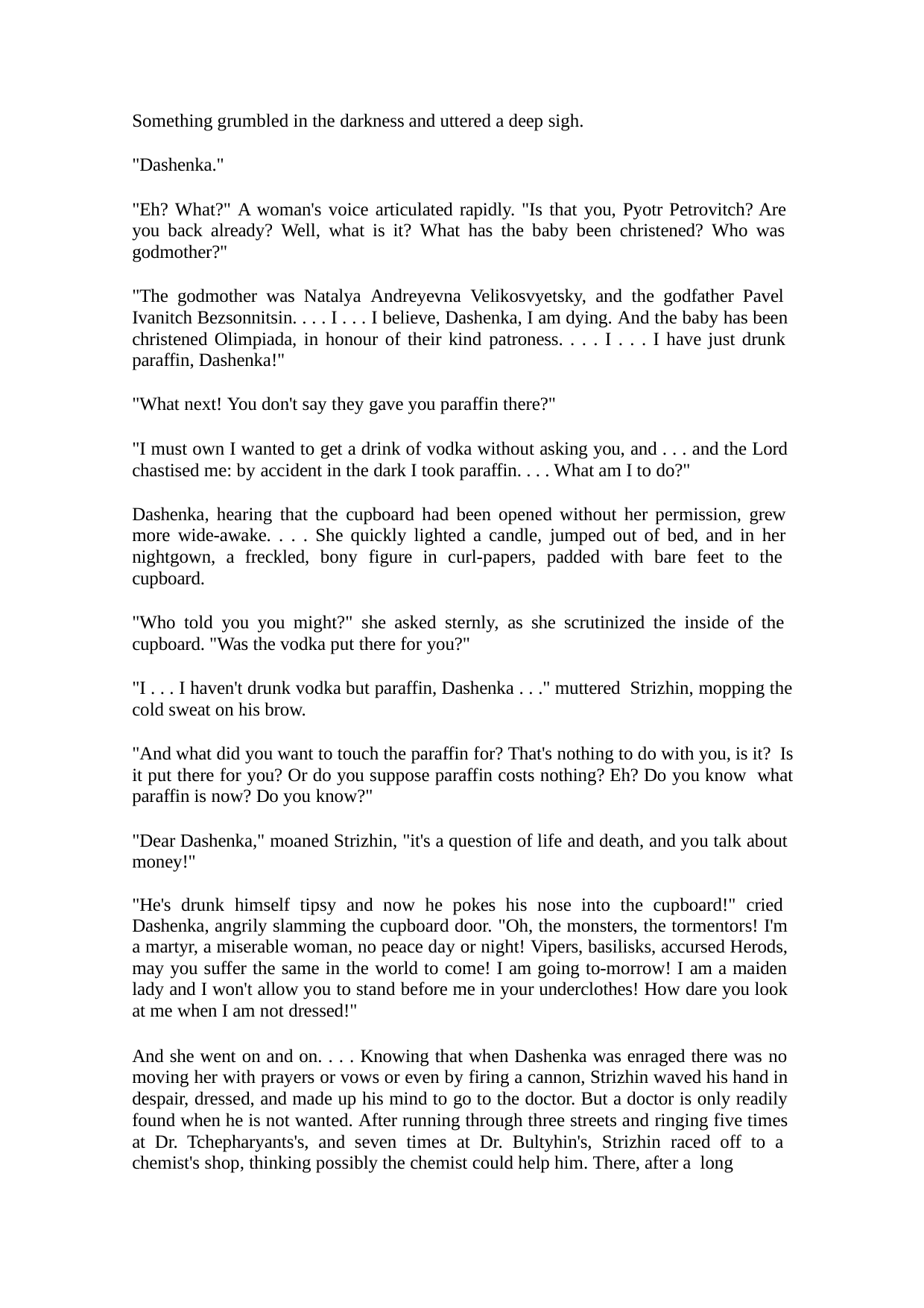

Something grumbled in the darkness and uttered a deep sigh.

"Dashenka."

"Eh? What?" A woman's voice articulated rapidly. "Is that you, Pyotr Petrovitch? Are  you back already? Well, what is it? What has the baby been christened? Who was  godmother?"

"The godmother was Natalya Andreyevna Velikosvyetsky, and the godfather Pavel  Ivanitch Bezsonnitsin. . . . I . . . I believe, Dashenka, I am dying. And the baby has been  christened Olimpiada, in honour of their kind patroness. . . . I . . . I have just drunk  paraffin, Dashenka!"

"What next! You don't say they gave you paraffin there?"

"I must own I wanted to get a drink of vodka without asking you, and . . . and the Lord  chastised me: by accident in the dark I took paraffin. . . . What am I to do?"

Dashenka, hearing that the cupboard had been opened without her permission, grew  more wide-awake. . . . She quickly lighted a candle, jumped out of bed, and in her  nightgown, a freckled, bony figure in curl-papers, padded with bare feet to the  cupboard.

"Who told you you might?" she asked sternly, as she scrutinized the inside of the  cupboard. "Was the vodka put there for you?"

"I . . . I haven't drunk vodka but paraffin, Dashenka . . ." muttered  Strizhin, mopping the cold sweat on his brow.

"And what did you want to touch the paraffin for? That's nothing to do with you, is it?  Is it put there for you? Or do you suppose paraffin costs nothing? Eh? Do you know  what paraffin is now? Do you know?"

"Dear Dashenka," moaned Strizhin, "it's a question of life and death, and you talk about  money!"

"He's drunk himself tipsy and now he pokes his nose into the cupboard!" cried  Dashenka, angrily slamming the cupboard door. "Oh, the monsters, the tormentors! I'm  a martyr, a miserable woman, no peace day or night! Vipers, basilisks, accursed Herods,  may you suffer the same in the world to come! I am going to-morrow! I am a maiden  lady and I won't allow you to stand before me in your underclothes! How dare you look  at me when I am not dressed!"

And she went on and on. . . . Knowing that when Dashenka was enraged there was no  moving her with prayers or vows or even by firing a cannon, Strizhin waved his hand in  despair, dressed, and made up his mind to go to the doctor. But a doctor is only readily  found when he is not wanted. After running through three streets and ringing five times  at Dr. Tchepharyants's, and seven times at Dr. Bultyhin's, Strizhin raced off to a  chemist's shop, thinking possibly the chemist could help him. There, after a long